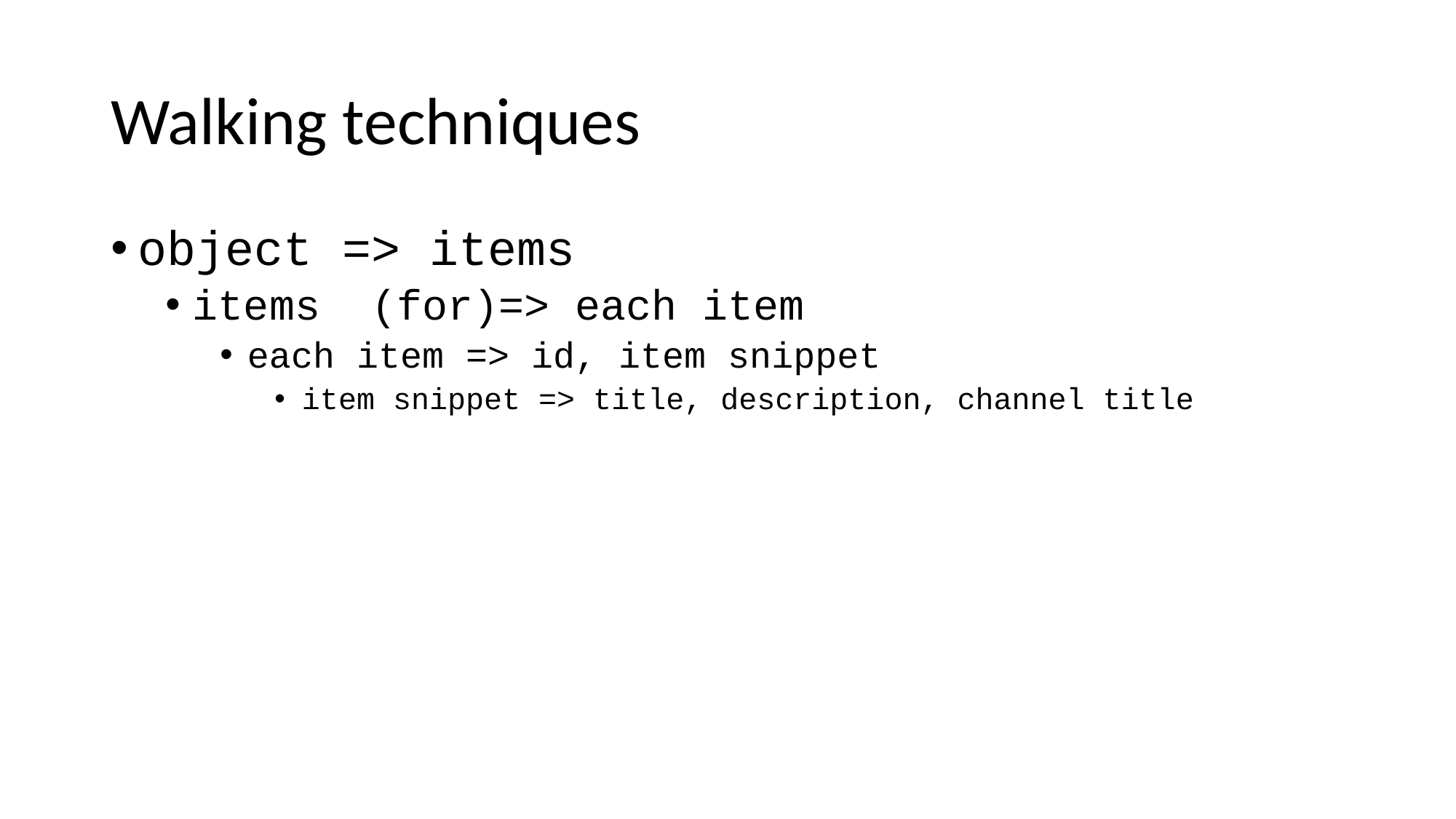

# Walking techniques
object => items
items  (for)=> each item
each item => id, item snippet
item snippet => title, description, channel title